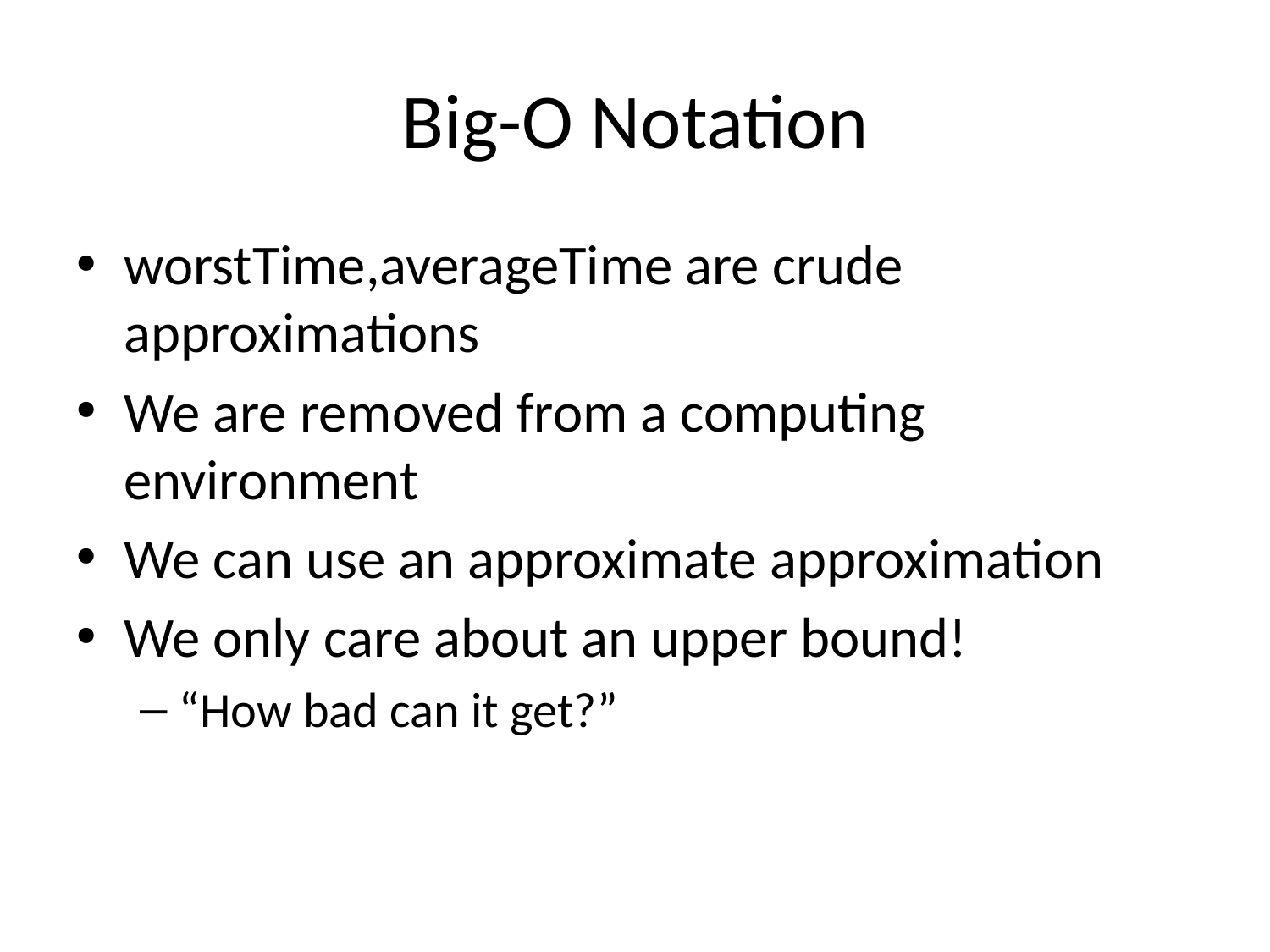

# Big-O Notation
worstTime,averageTime are crude approximations
We are removed from a computing environment
We can use an approximate approximation
We only care about an upper bound!
“How bad can it get?”